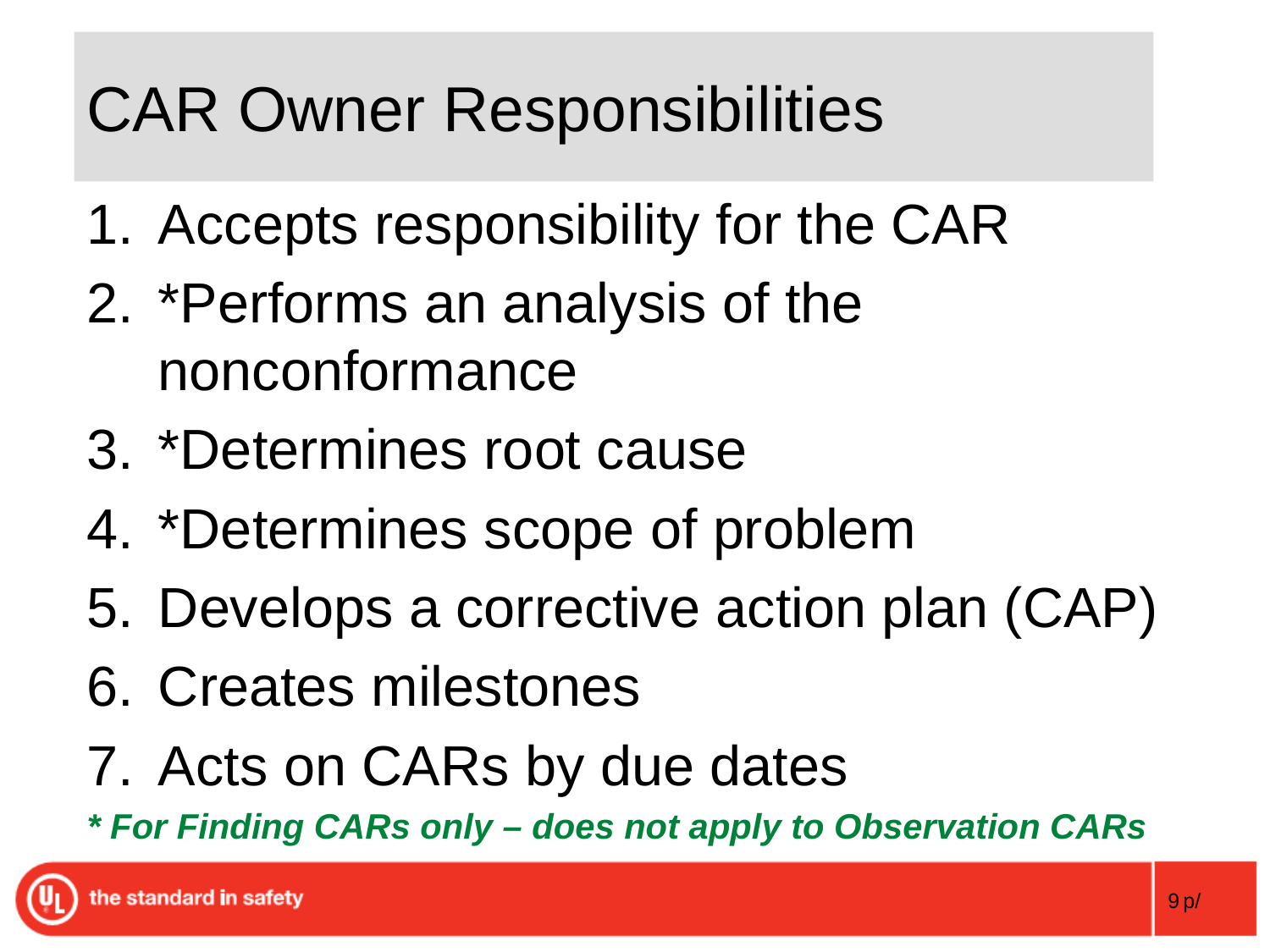

# CAR Owner Responsibilities
Accepts responsibility for the CAR
*Performs an analysis of the nonconformance
*Determines root cause
*Determines scope of problem
Develops a corrective action plan (CAP)
Creates milestones
Acts on CARs by due dates
* For Finding CARs only – does not apply to Observation CARs